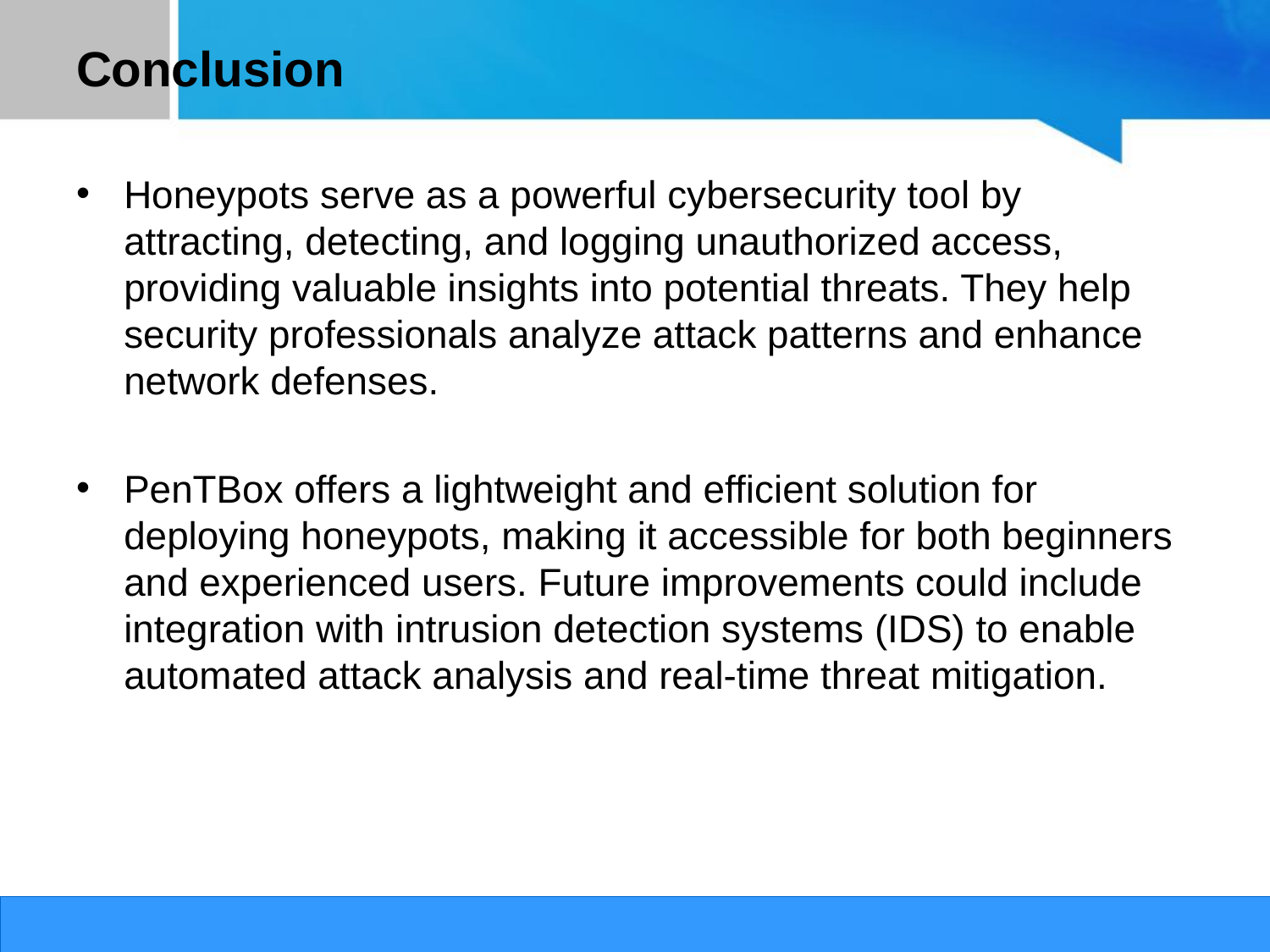

# Conclusion
Honeypots serve as a powerful cybersecurity tool by attracting, detecting, and logging unauthorized access, providing valuable insights into potential threats. They help security professionals analyze attack patterns and enhance network defenses.

PenTBox offers a lightweight and efficient solution for deploying honeypots, making it accessible for both beginners and experienced users. Future improvements could include integration with intrusion detection systems (IDS) to enable automated attack analysis and real-time threat mitigation.